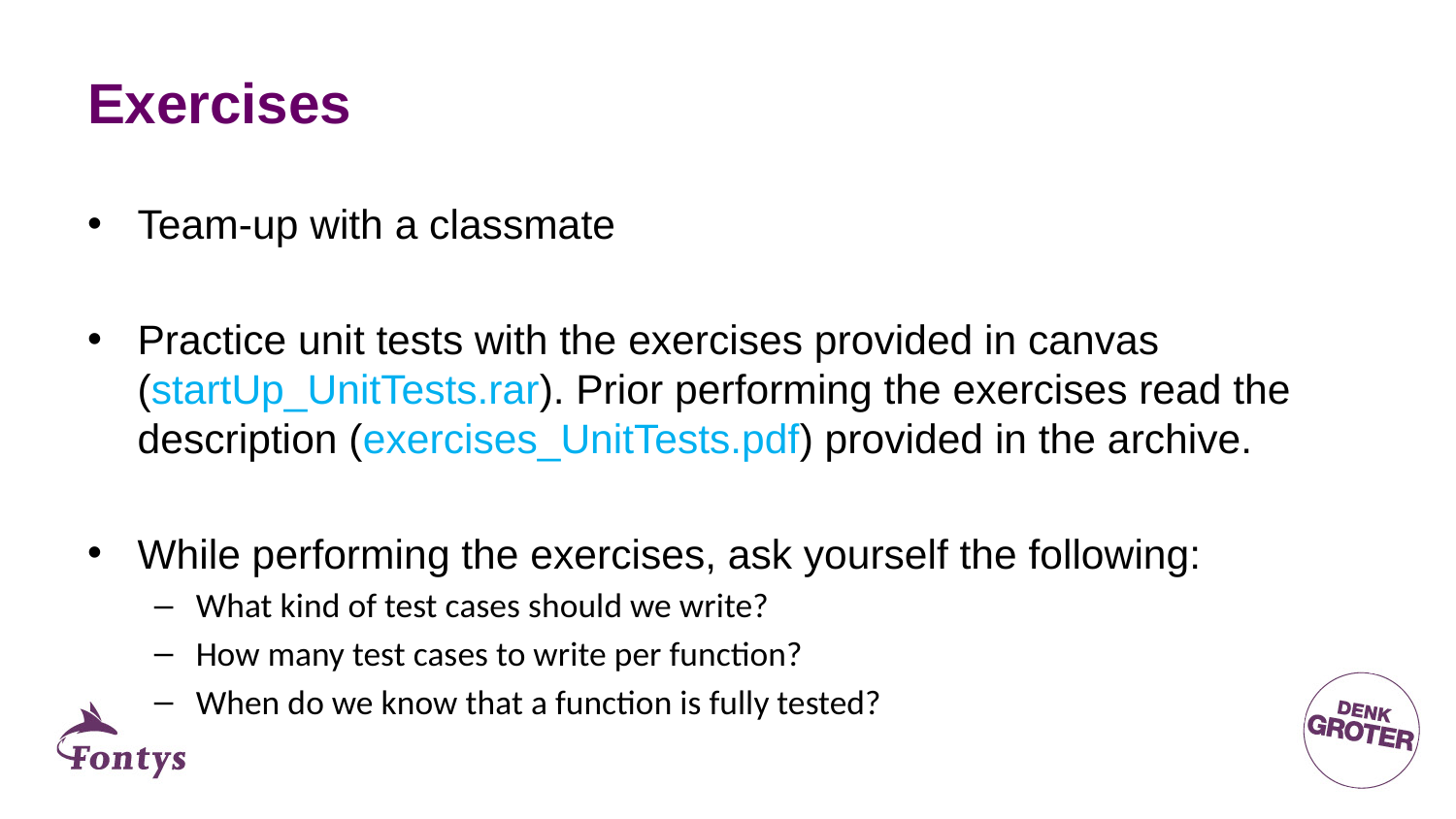

# Exercises
Team-up with a classmate

Practice unit tests with the exercises provided in canvas
(startUp_UnitTests.rar). Prior performing the exercises read the description (exercises_UnitTests.pdf) provided in the archive.

While performing the exercises, ask yourself the following:
What kind of test cases should we write?
How many test cases to write per function?
When do we know that a function is fully tested?